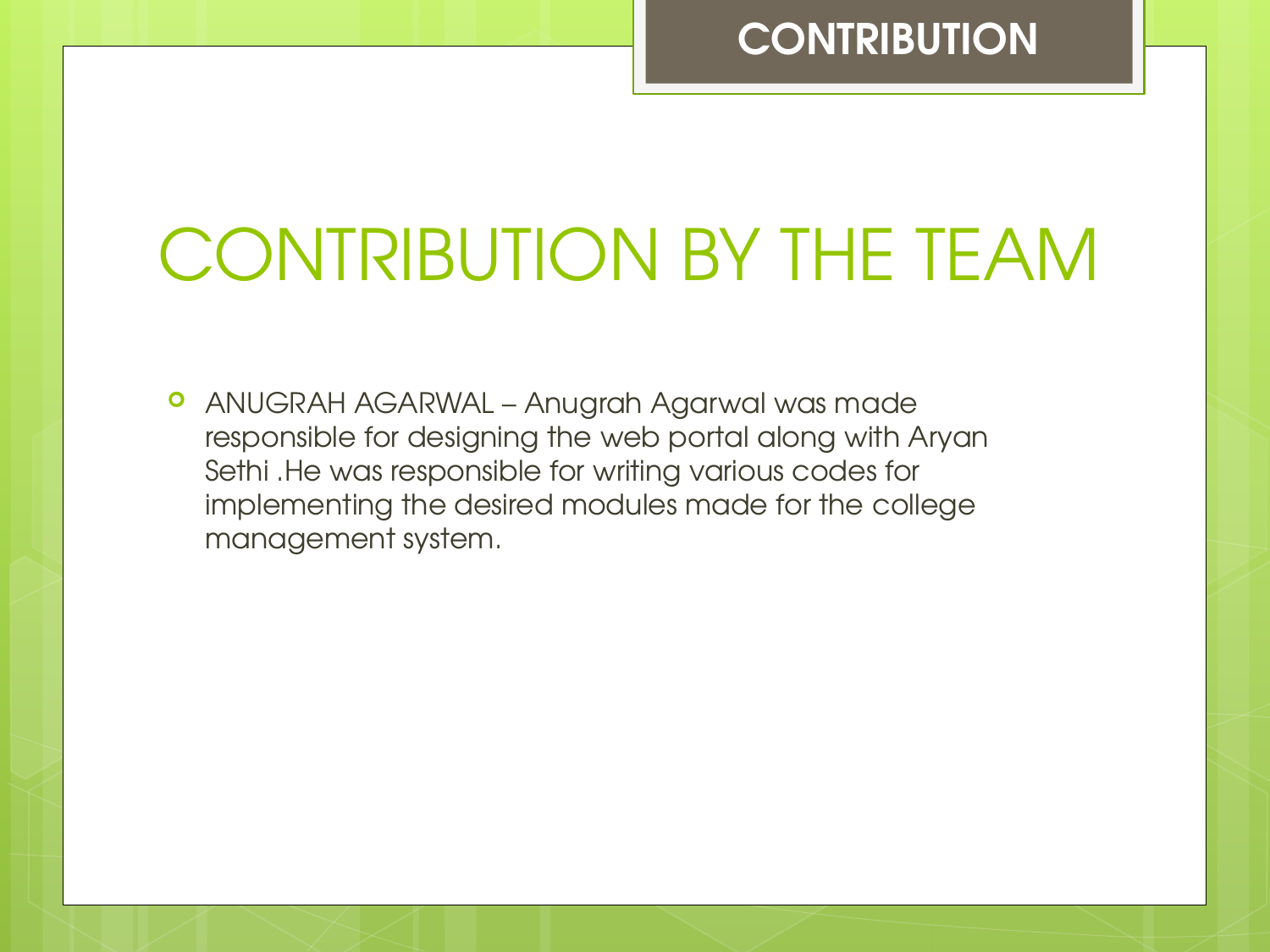

CONTRIBUTION
# CONTRIBUTION BY THE TEAM

ANUGRAH AGARWAL – Anugrah Agarwal was made responsible for designing the web portal along with Aryan Sethi .He was responsible for writing various codes for implementing the desired modules made for the college management system.